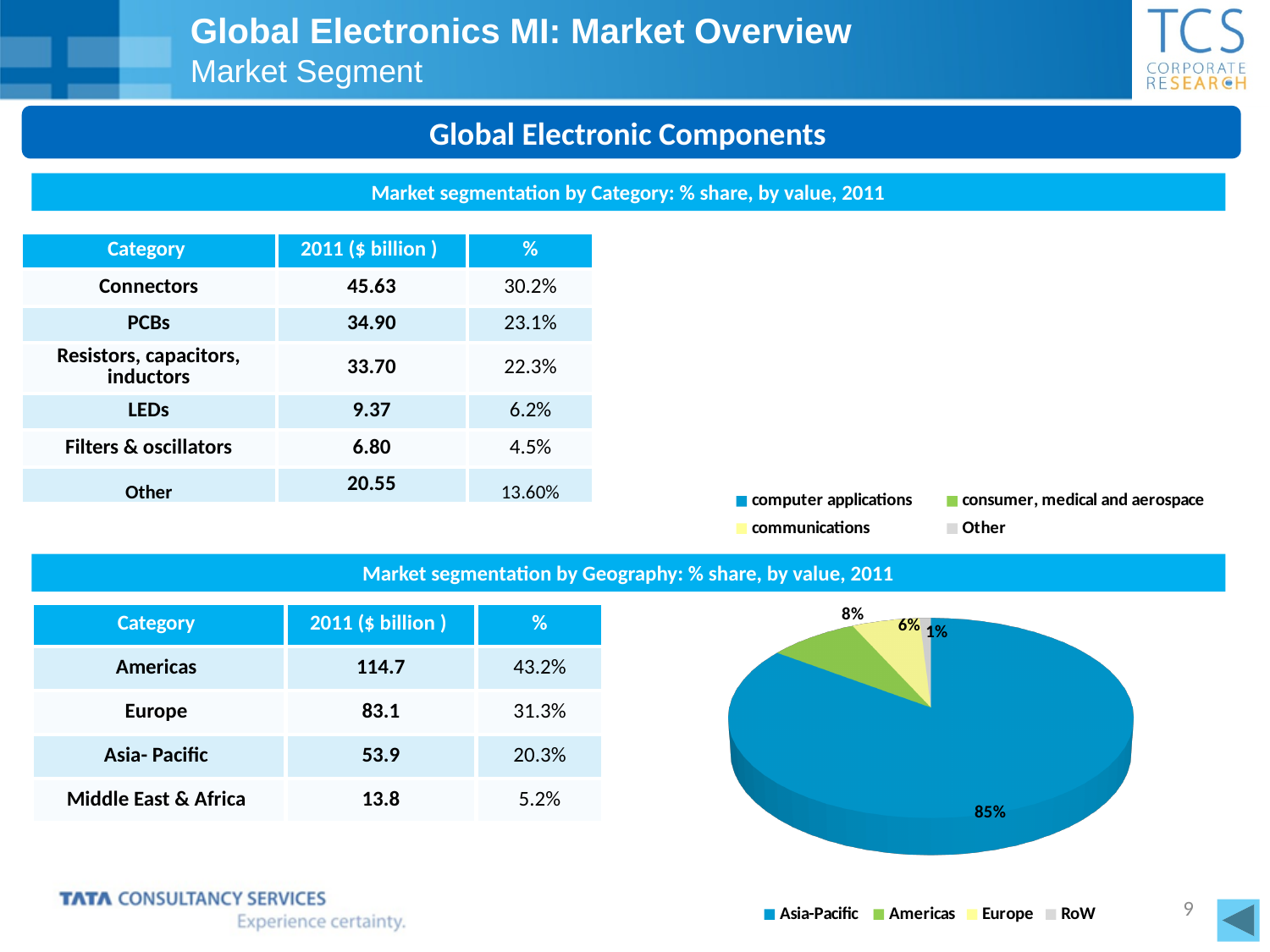

# Global Electronics MI: Market Overview Market Segment
Global Electronic Components
Market segmentation by Category: % share, by value, 2011

[unsupported chart]

| Category | 2011 ($ billion ) | % |
| --- | --- | --- |
| Connectors | 45.63 | 30.2% |
| PCBs | 34.90 | 23.1% |
| Resistors, capacitors, inductors | 33.70 | 22.3% |
| LEDs | 9.37 | 6.2% |
| Filters & oscillators | 6.80 | 4.5% |
| Other | 20.55 | 13.60% |
Market segmentation by Geography: % share, by value, 2011

[unsupported chart]

| Category | 2011 ($ billion ) | % |
| --- | --- | --- |
| Americas | 114.7 | 43.2% |
| Europe | 83.1 | 31.3% |
| Asia- Pacific | 53.9 | 20.3% |
| Middle East & Africa | 13.8 | 5.2% |
9